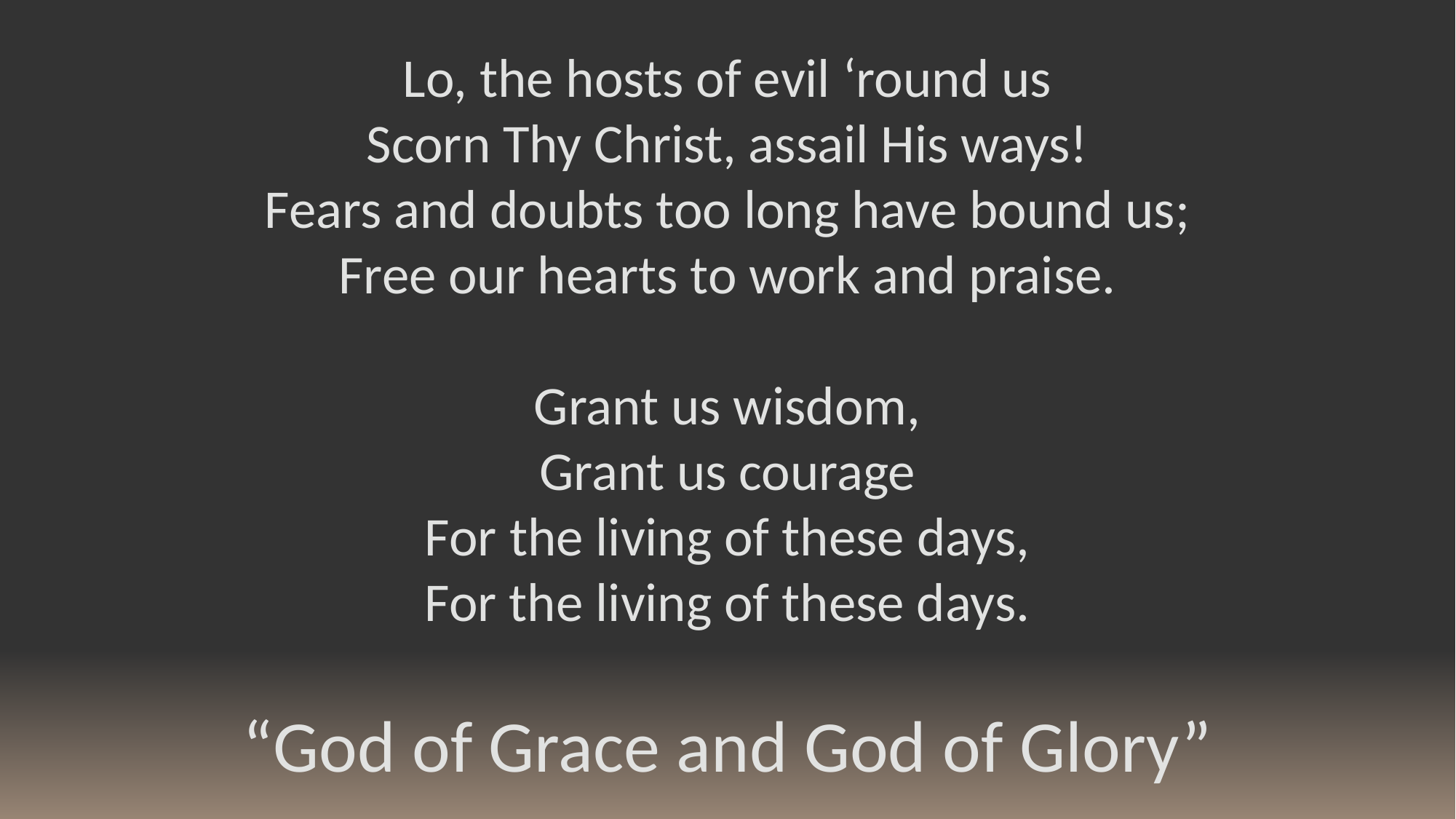

Lo, the hosts of evil ‘round us
Scorn Thy Christ, assail His ways!
Fears and doubts too long have bound us;
Free our hearts to work and praise.

Grant us wisdom,
Grant us courage
For the living of these days,
For the living of these days.

“God of Grace and God of Glory”